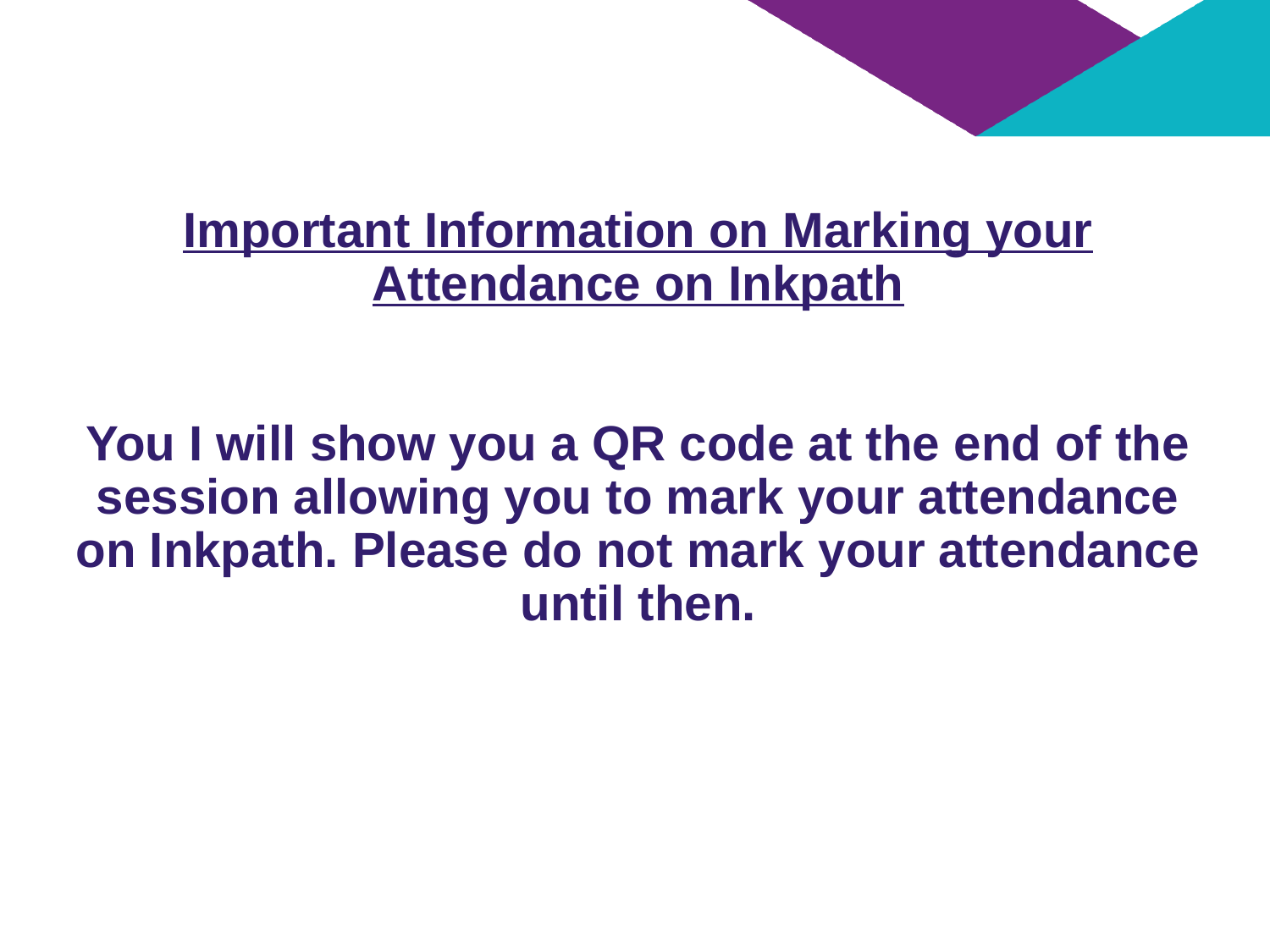

# Important Information on Marking your Attendance on Inkpath You I will show you a QR code at the end of the session allowing you to mark your attendance on Inkpath. Please do not mark your attendance until then.